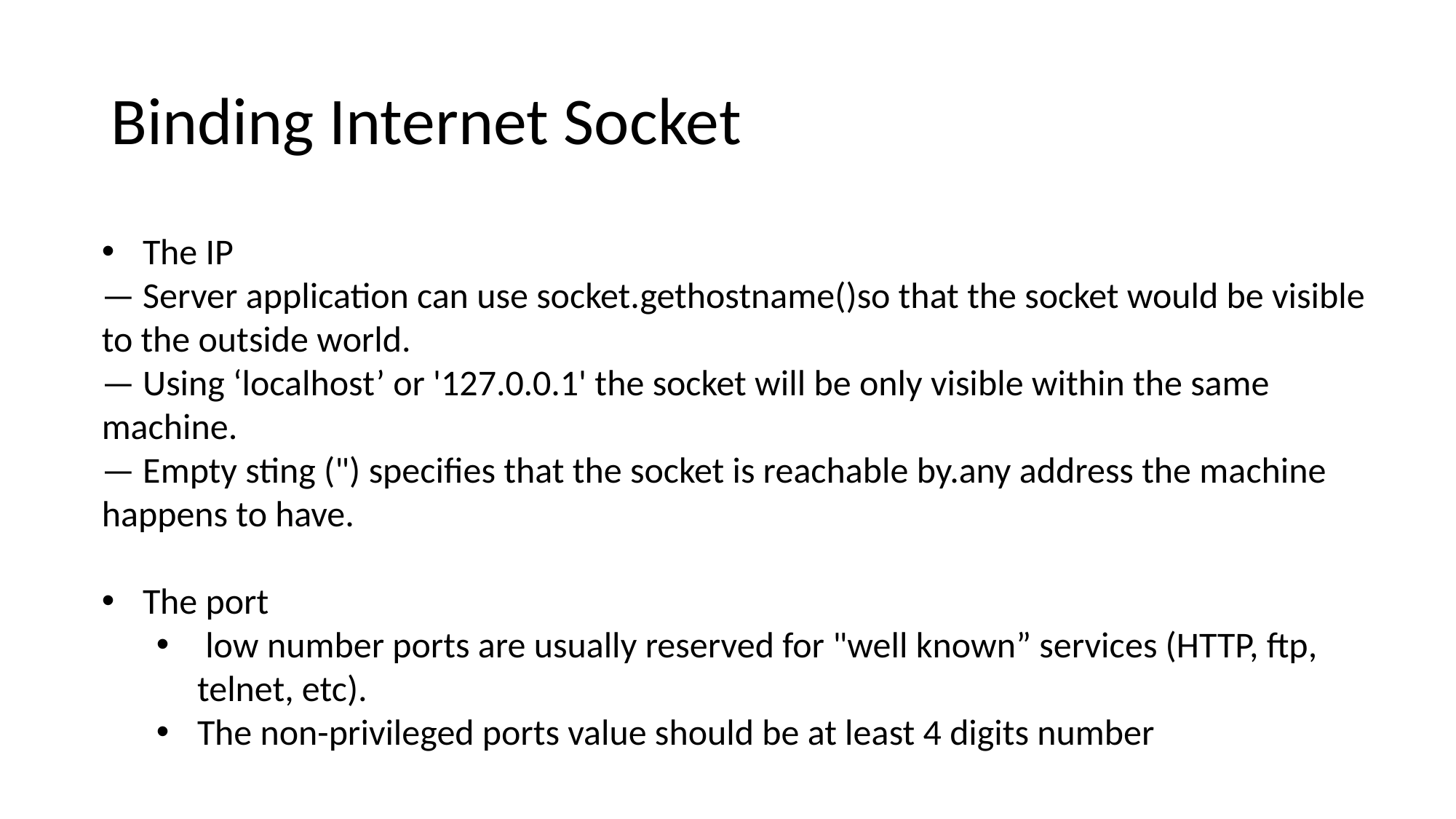

# Binding Internet Socket
The IP
— Server application can use socket.gethostname()so that the socket would be visible to the outside world.
— Using ‘localhost’ or '127.0.0.1' the socket will be only visible within the same machine.
— Empty sting (") specifies that the socket is reachable by.any address the machine happens to have.

The port
 low number ports are usually reserved for "well known” services (HTTP, ftp, telnet, etc).
The non-privileged ports value should be at least 4 digits number